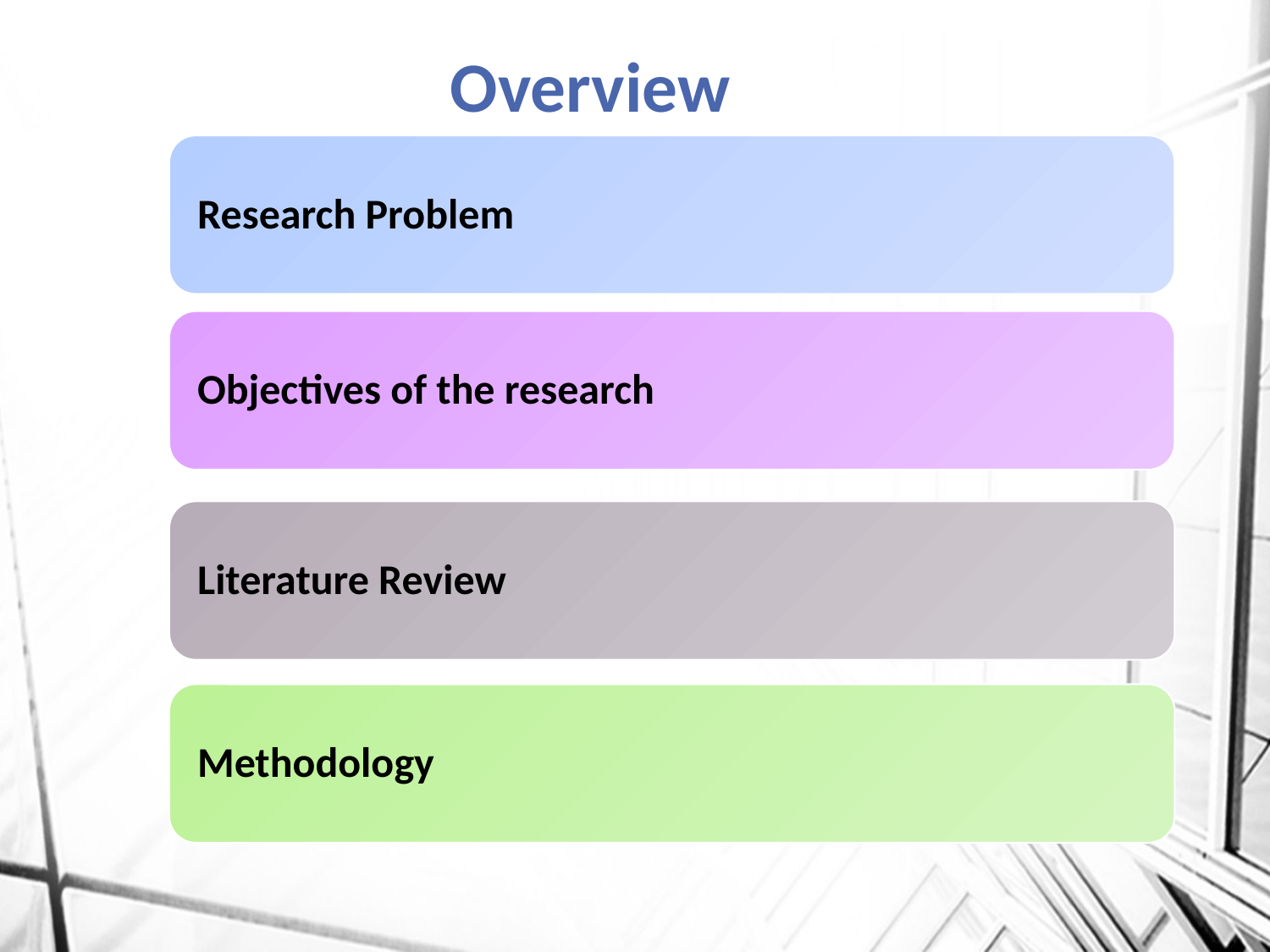

# Overview
Research Problem
Objectives of the research
Literature Review
Methodology